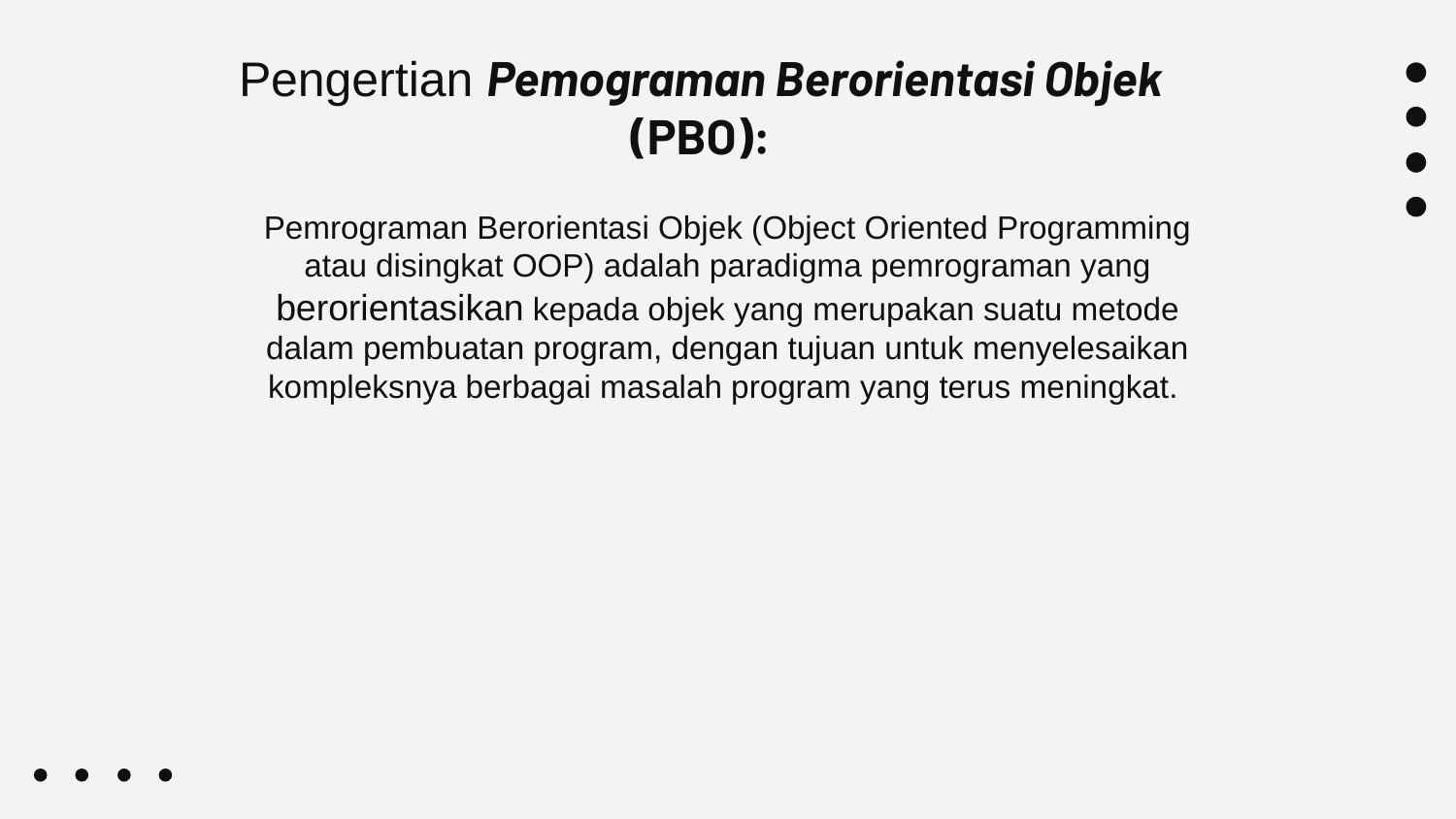

# Pengertian Pemograman Berorientasi Objek (PBO):
Pemrograman Berorientasi Objek (Object Oriented Programming atau disingkat OOP) adalah paradigma pemrograman yang berorientasikan kepada objek yang merupakan suatu metode dalam pembuatan program, dengan tujuan untuk menyelesaikan kompleksnya berbagai masalah program yang terus meningkat.